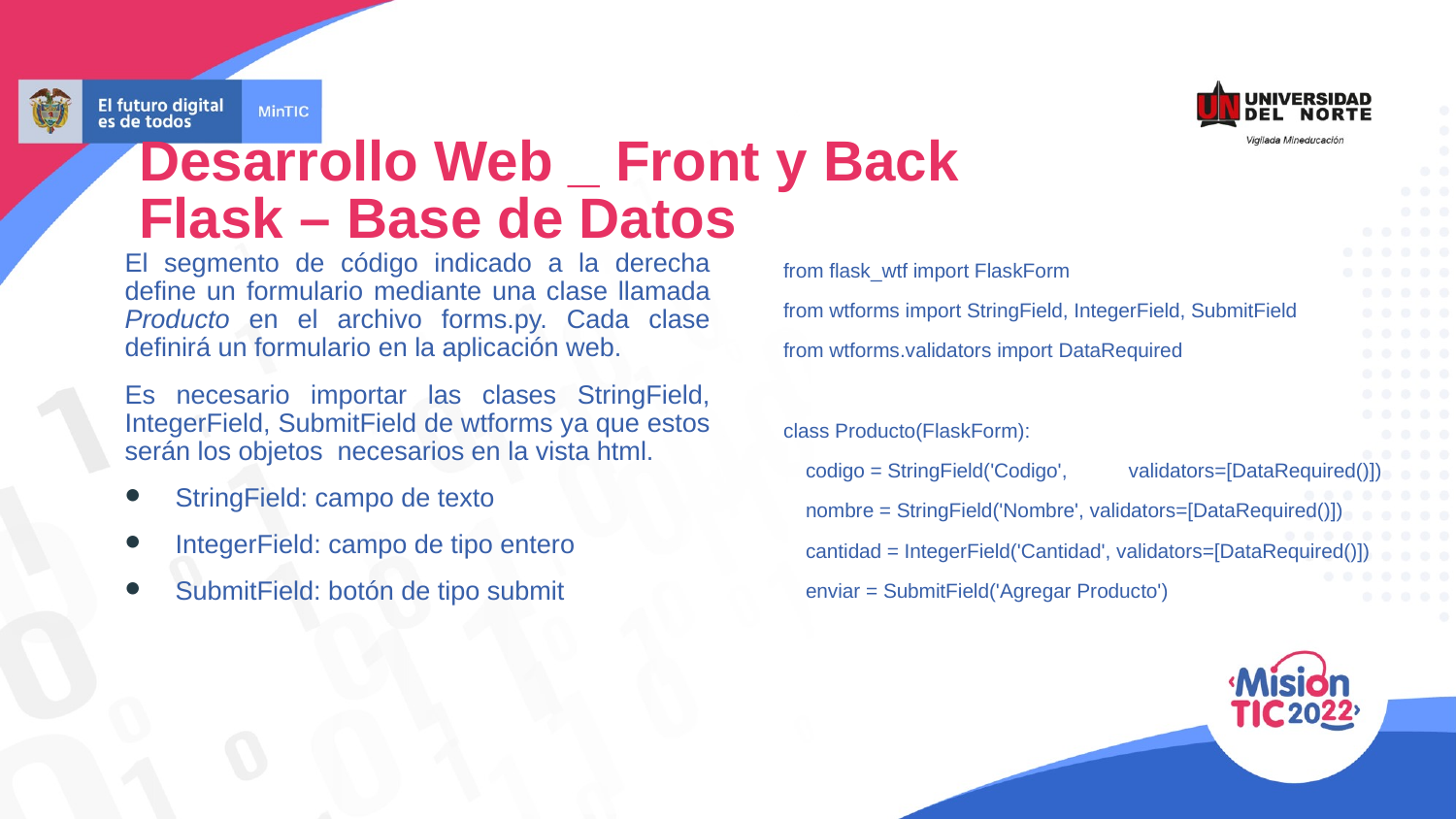

Desarrollo Web _ Front y Back
Flask – Base de Datos
El segmento de código indicado a la derecha define un formulario mediante una clase llamada Producto en el archivo forms.py. Cada clase definirá un formulario en la aplicación web.
Es necesario importar las clases StringField, IntegerField, SubmitField de wtforms ya que estos serán los objetos  necesarios en la vista html.
StringField: campo de texto
IntegerField: campo de tipo entero
SubmitField: botón de tipo submit

from flask_wtf import FlaskForm
from wtforms import StringField, IntegerField, SubmitField
from wtforms.validators import DataRequired

class Producto(FlaskForm):
    codigo = StringField('Codigo',           validators=[DataRequired()])
    nombre = StringField('Nombre', validators=[DataRequired()])
    cantidad = IntegerField('Cantidad', validators=[DataRequired()])
    enviar = SubmitField('Agregar Producto')